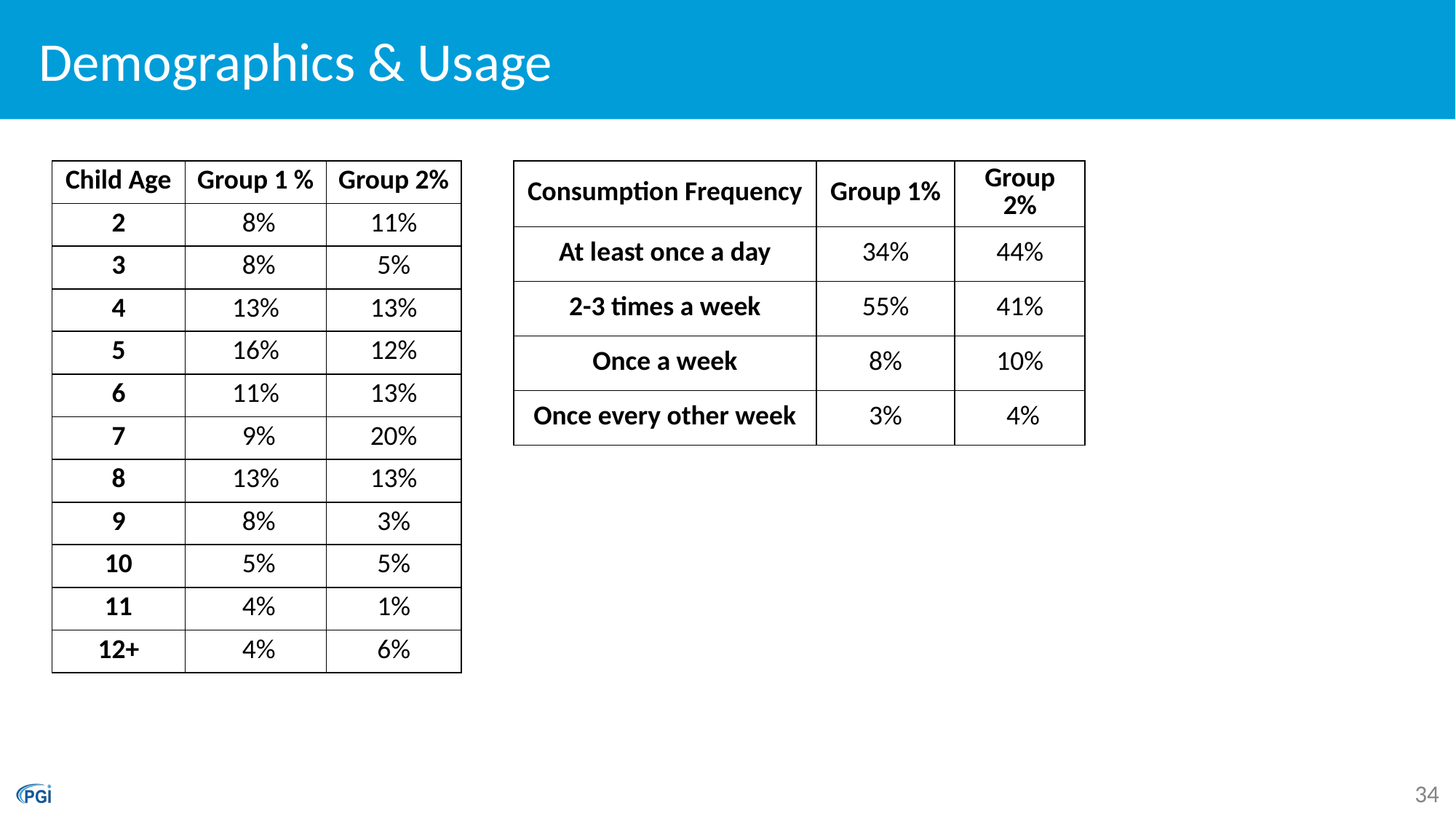

# Demographics & Usage
| Child Age | Group 1 % | Group 2% |
| --- | --- | --- |
| 2 | 8% | 11% |
| 3 | 8% | 5% |
| 4 | 13% | 13% |
| 5 | 16% | 12% |
| 6 | 11% | 13% |
| 7 | 9% | 20% |
| 8 | 13% | 13% |
| 9 | 8% | 3% |
| 10 | 5% | 5% |
| 11 | 4% | 1% |
| 12+ | 4% | 6% |
| Consumption Frequency | Group 1% | Group 2% |
| --- | --- | --- |
| At least once a day | 34% | 44% |
| 2-3 times a week | 55% | 41% |
| Once a week | 8% | 10% |
| Once every other week | 3% | 4% |
34